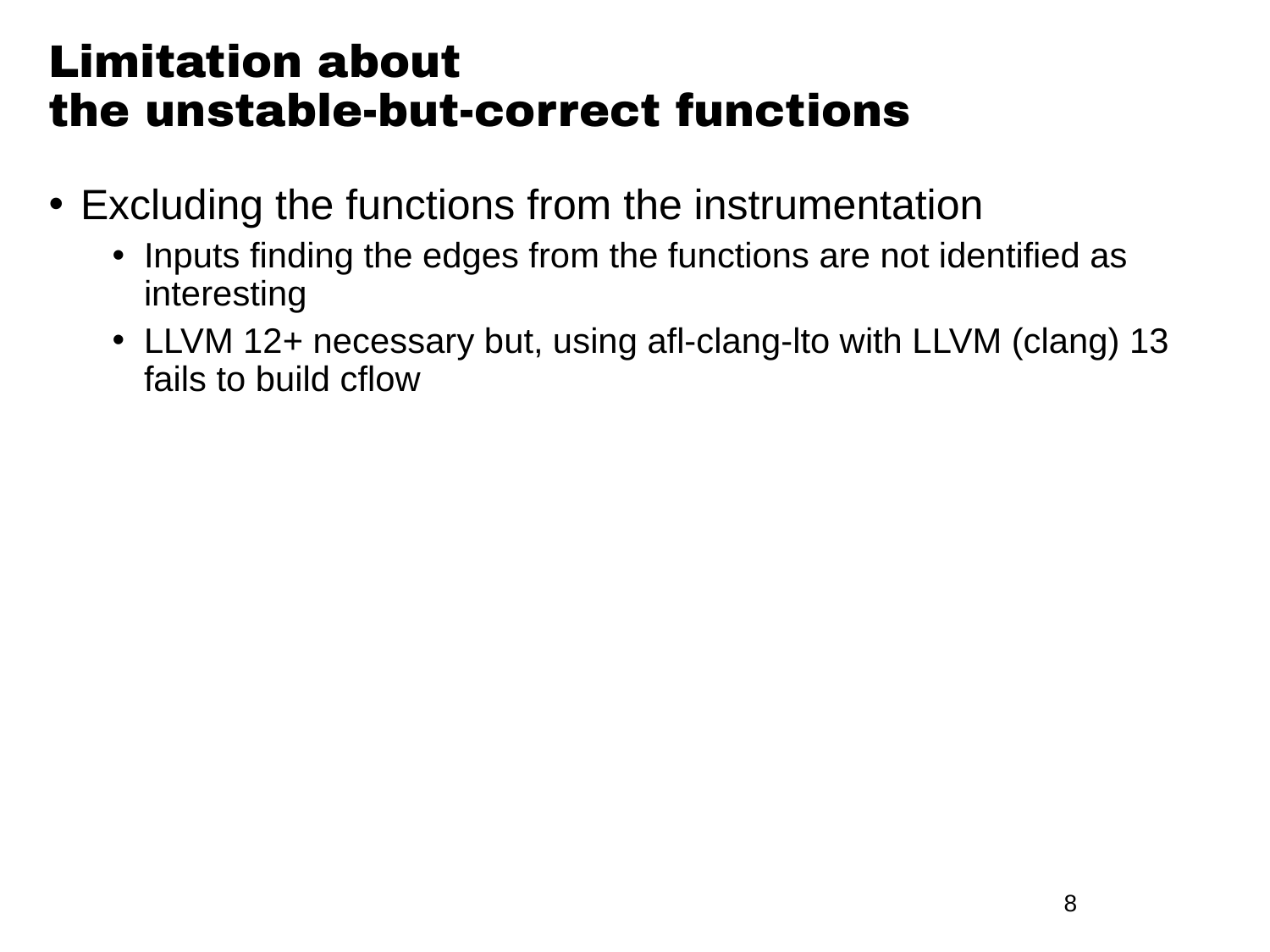

# Limitation about the unstable-but-correct functions
Excluding the functions from the instrumentation
Inputs finding the edges from the functions are not identified as interesting
LLVM 12+ necessary but, using afl-clang-lto with LLVM (clang) 13 fails to build cflow